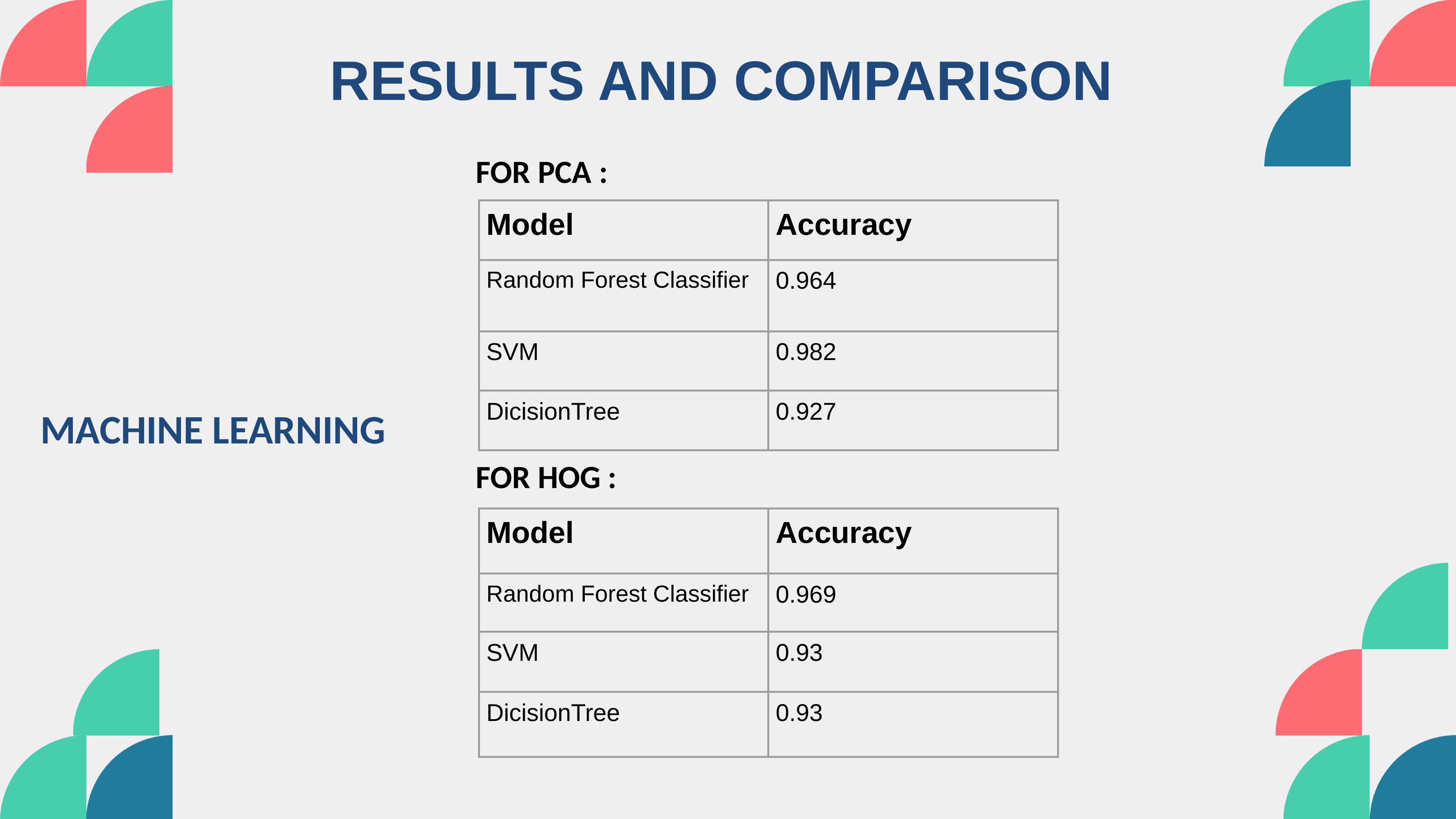

RESULTS AND COMPARISON

FOR PCA :
| Model | Accuracy |
| --- | --- |
| Random Forest Classifier | 0.964 |
| SVM | 0.982 |
| DicisionTree | 0.927 |
MACHINE LEARNING
FOR HOG :
| Model | Accuracy |
| --- | --- |
| Random Forest Classifier | 0.969 |
| SVM | 0.93 |
| DicisionTree | 0.93 |